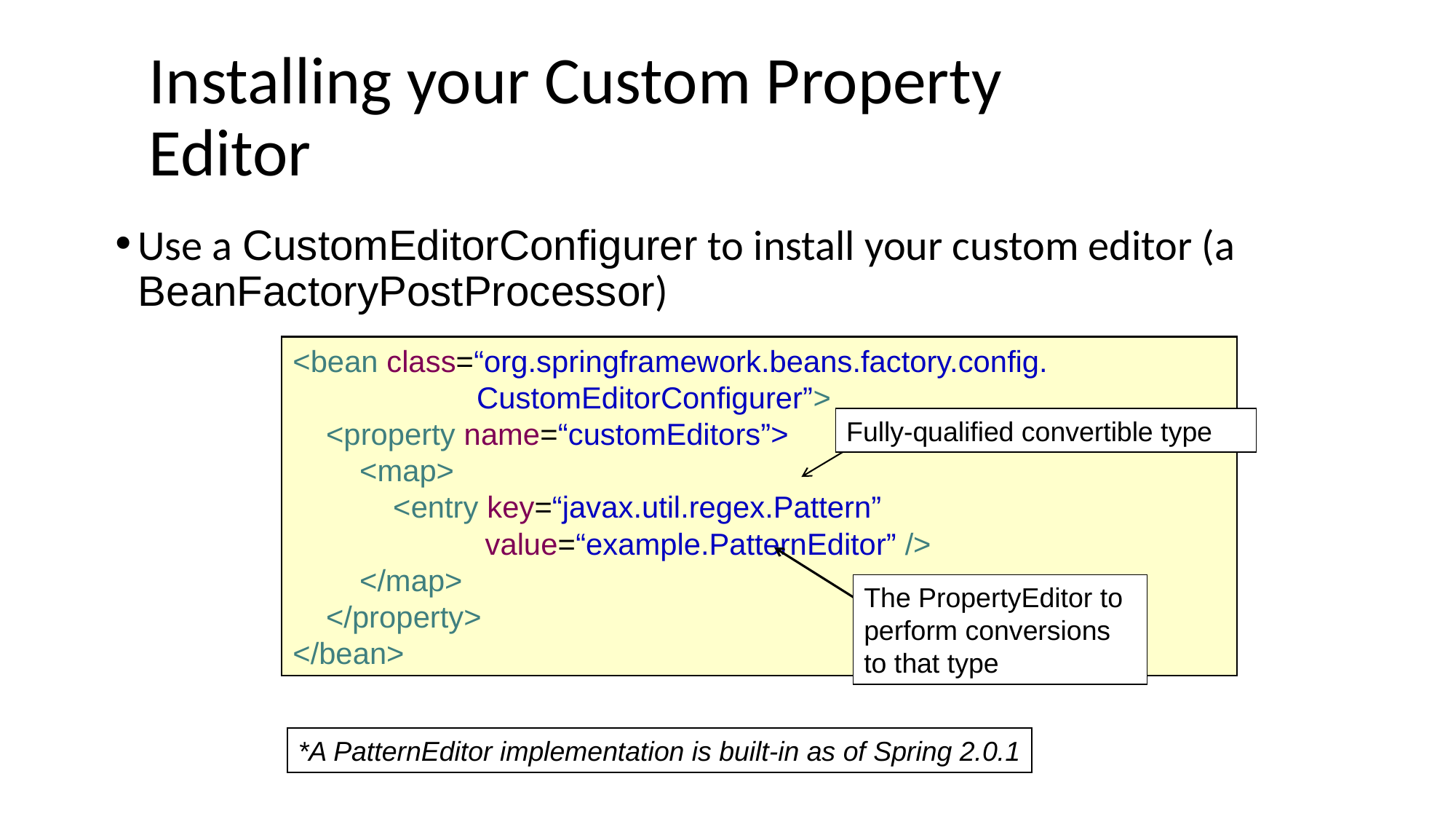

Installing your Custom Property Editor
Use a CustomEditorConfigurer to install your custom editor (a BeanFactoryPostProcessor)
<bean class=“org.springframework.beans.factory.config.
                      CustomEditorConfigurer”>
    <property name=“customEditors”>
        <map>
            <entry key=“javax.util.regex.Pattern”
                       value=“example.PatternEditor” />
        </map>
    </property>
</bean>
Fully-qualified convertible type

The PropertyEditor to
perform conversions
to that type
*A PatternEditor implementation is built-in as of Spring 2.0.1